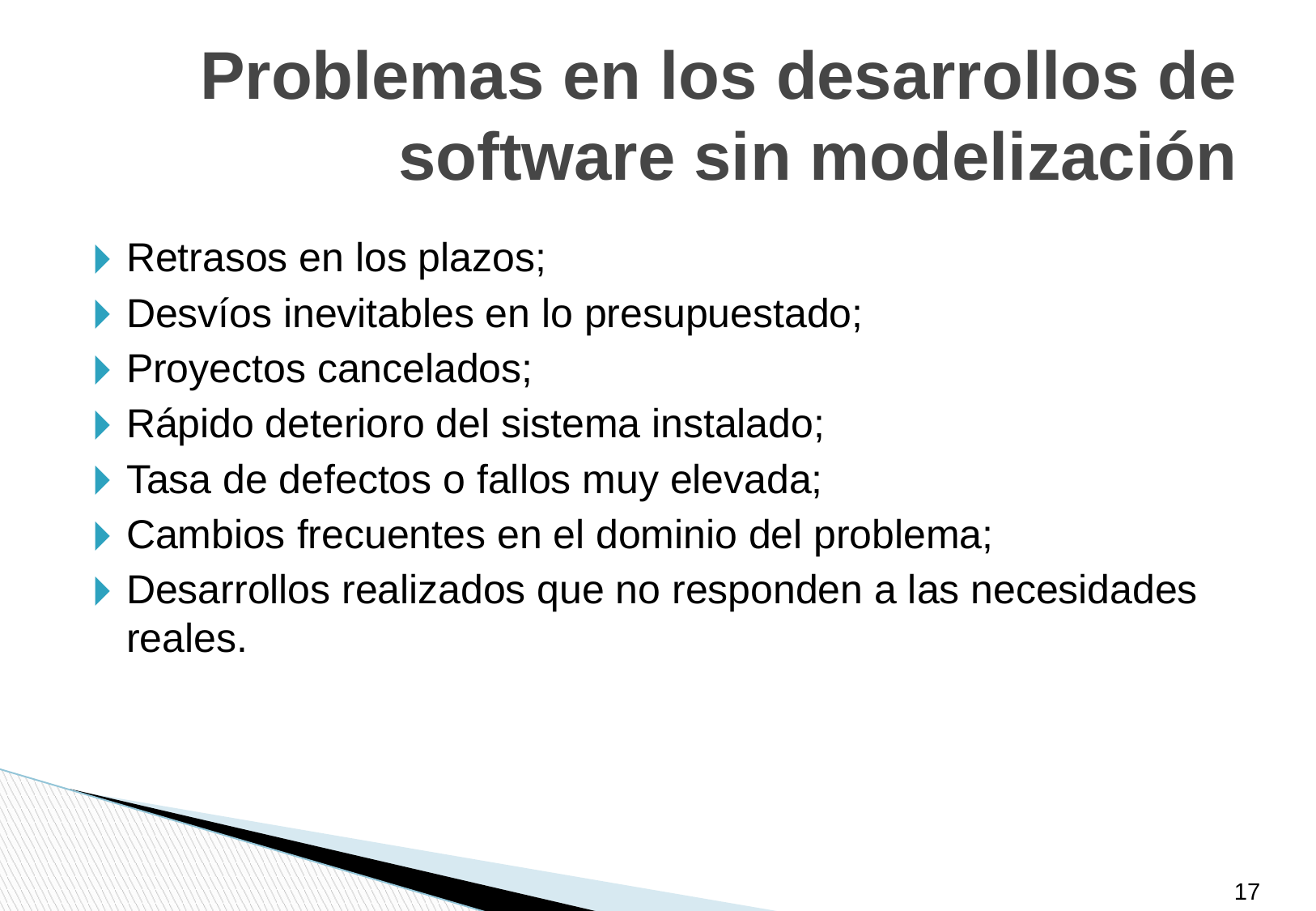

# Problemas en los desarrollos de software sin modelización
Retrasos en los plazos;
Desvíos inevitables en lo presupuestado;
Proyectos cancelados;
Rápido deterioro del sistema instalado;
Tasa de defectos o fallos muy elevada;
Cambios frecuentes en el dominio del problema;
Desarrollos realizados que no responden a las necesidades reales.

17